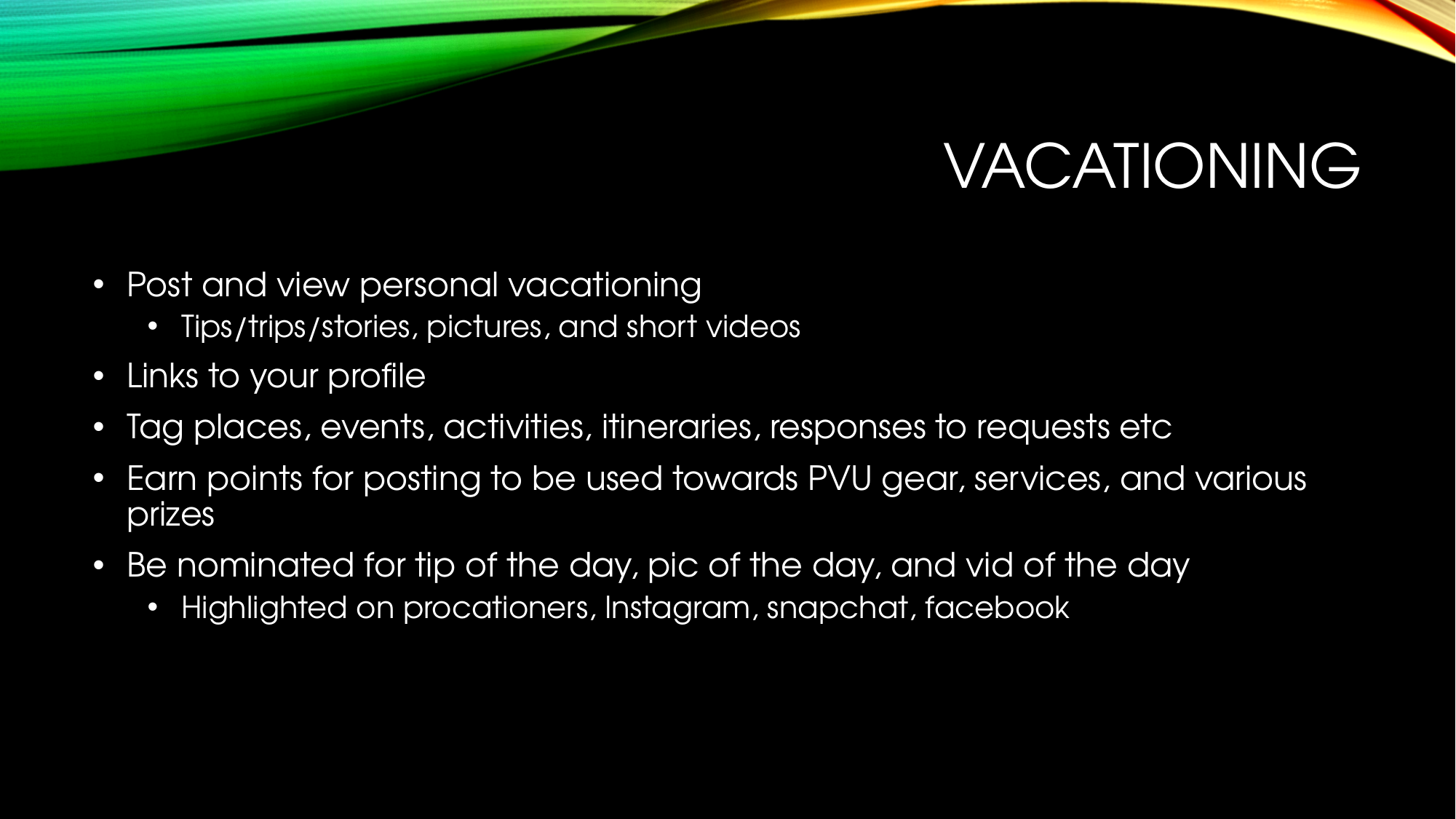

# Vacationing
Post and view personal vacationing
Tips/trips/stories, pictures, and short videos
Links to your profile
Tag places, events, activities, itineraries, responses to requests etc
Earn points for posting to be used towards PVU gear, services, and various prizes
Be nominated for tip of the day, pic of the day, and vid of the day
Highlighted on procationers, Instagram, snapchat, facebook